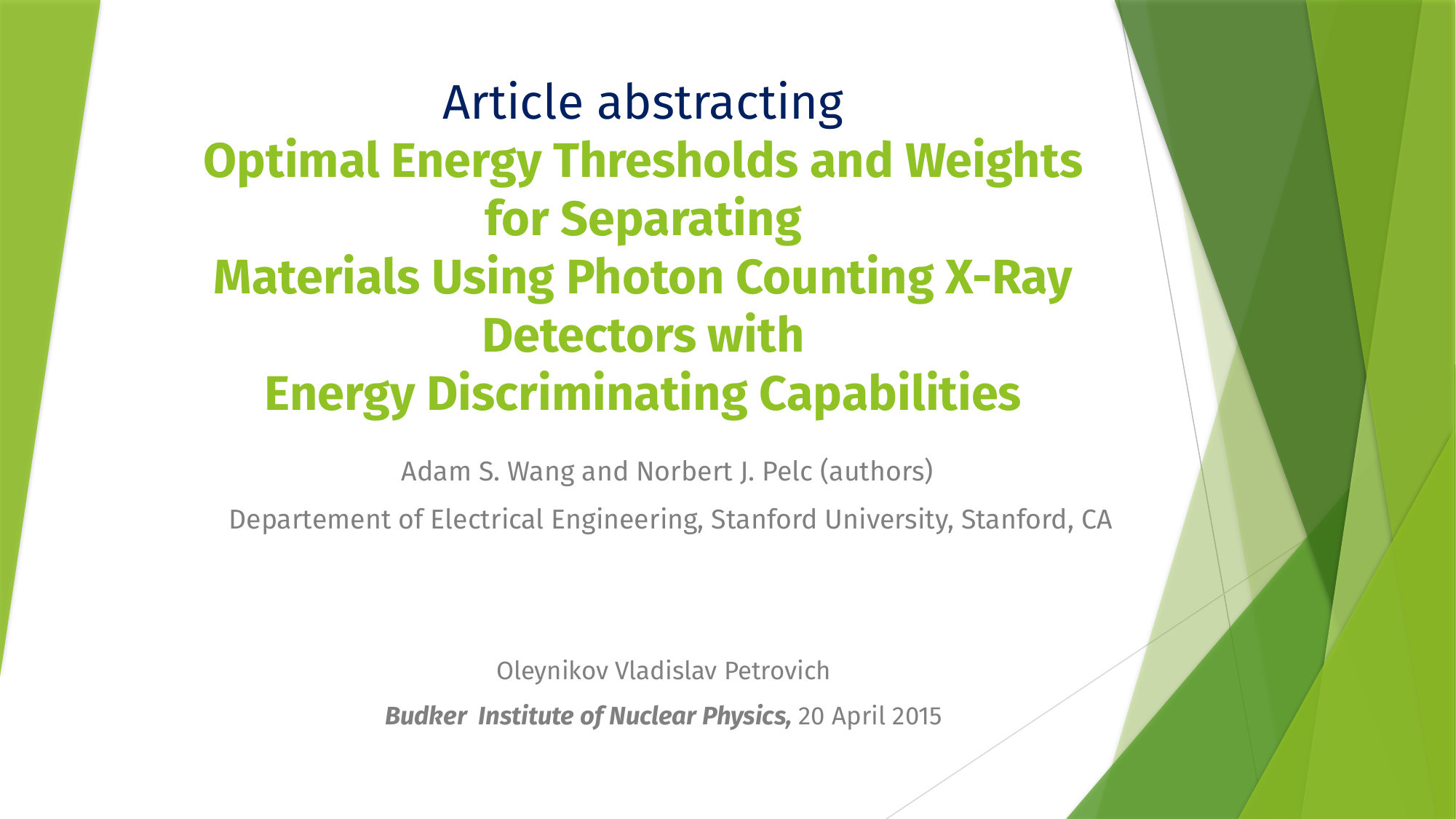

# Article abstracting Optimal Energy Thresholds and Weights for Separating Materials Using Photon Counting X-Ray Detectors with Energy Discriminating Capabilities
Adam S. Wang and Norbert J. Pelc (authors)
Departement of Electrical Engineering, Stanford University, Stanford, CA
Oleynikov Vladislav Petrovich
Budker  Institute of Nuclear Physics, 20 April 2015